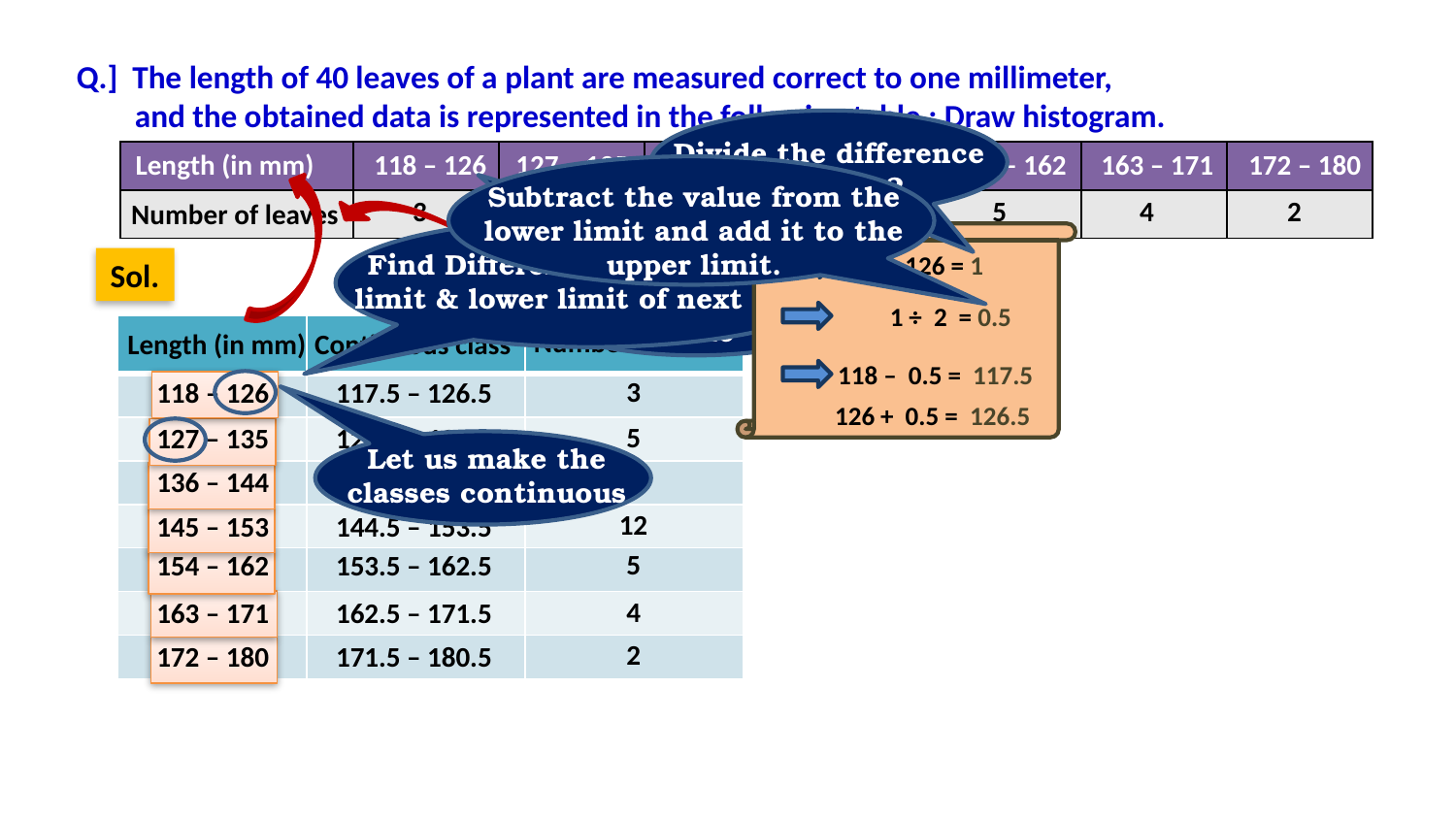

Q.]  The length of 40 leaves of a plant are measured correct to one millimeter,
        and the obtained data is represented in the following table : Draw histogram.

Divide the difference value by 2
Length (in mm)
118 – 126
127 – 135
136 – 144
145 – 153
154 – 162
163 – 171
172 – 180
|  |  |  |  |  |  |  |  |
| --- | --- | --- | --- | --- | --- | --- | --- |
|  |  |  |  |  |  |  |  |

Subtract the value from the lower limit and add it to the upper limit.
9
4
3
5
12
5
2
Number of leaves
Classes are discontinuous and their size is same

Find Difference between upper limit & lower limit of next class.

127 – 126 = 1
Sol.

1 ÷  2  = 0.5

|  |  |  |
| --- | --- | --- |
|  |  |  |
|  |  |  |
|  |  |  |
|  |  |  |
|  |  |  |
|  |  |  |
|  |  |  |
Number of leaves
Length (in mm)
Continuous class
 118 –  0.5 =  117.5

3
118 – 126
117.5 – 126.5

 126 +  0.5 =  126.5
5
127 – 135
126.5 – 135.5

Let us make the classes continuous
9
136 – 144
135.5 – 144.5

12
145 – 153
144.5 – 153.5

5
154 – 162
153.5 – 162.5

4
163 – 171
162.5 – 171.5

2
172 – 180
171.5 – 180.5